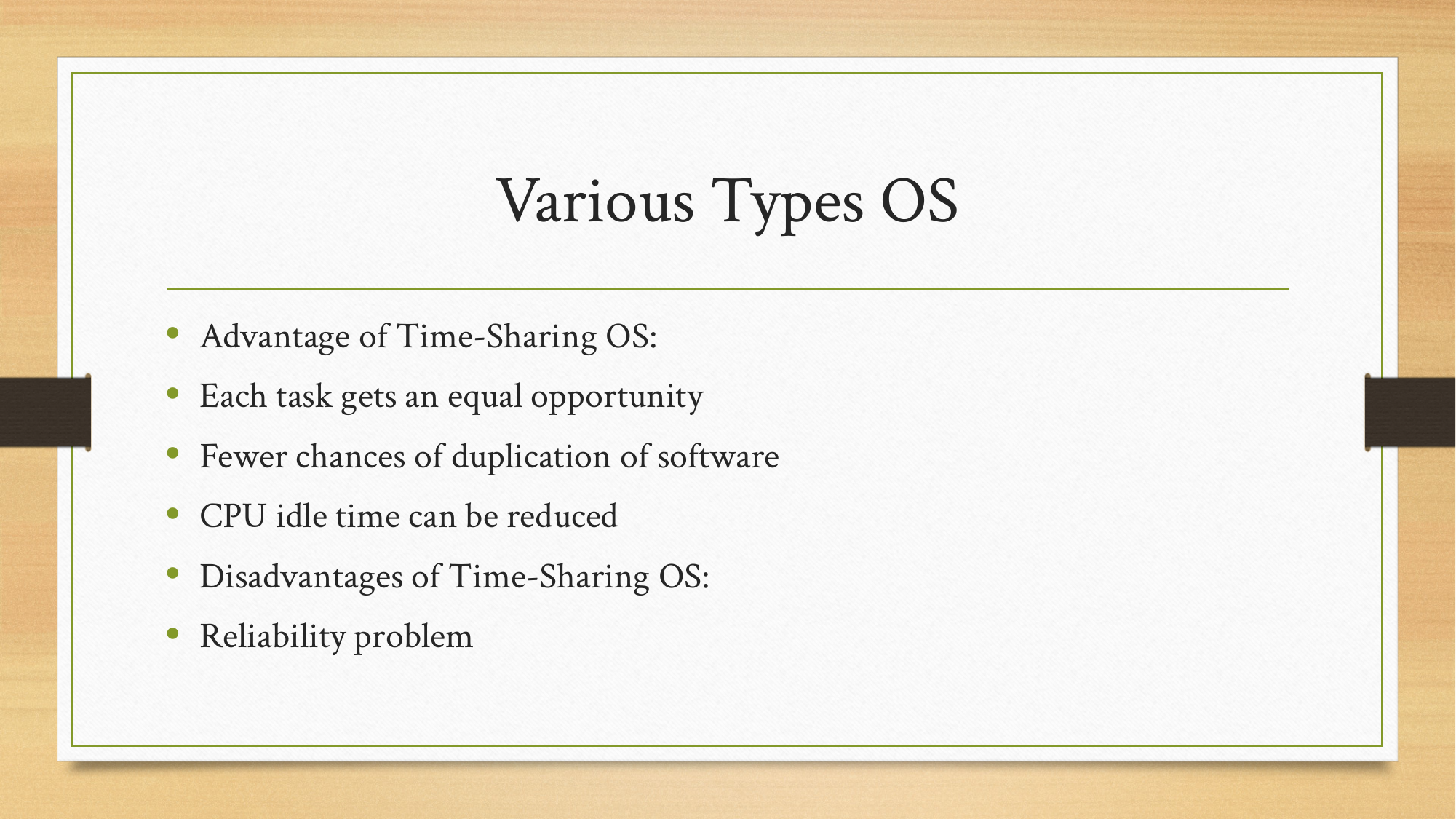

# Various Types OS
Advantage of Time-Sharing OS:
Each task gets an equal opportunity
Fewer chances of duplication of software
CPU idle time can be reduced
Disadvantages of Time-Sharing OS:
Reliability problem